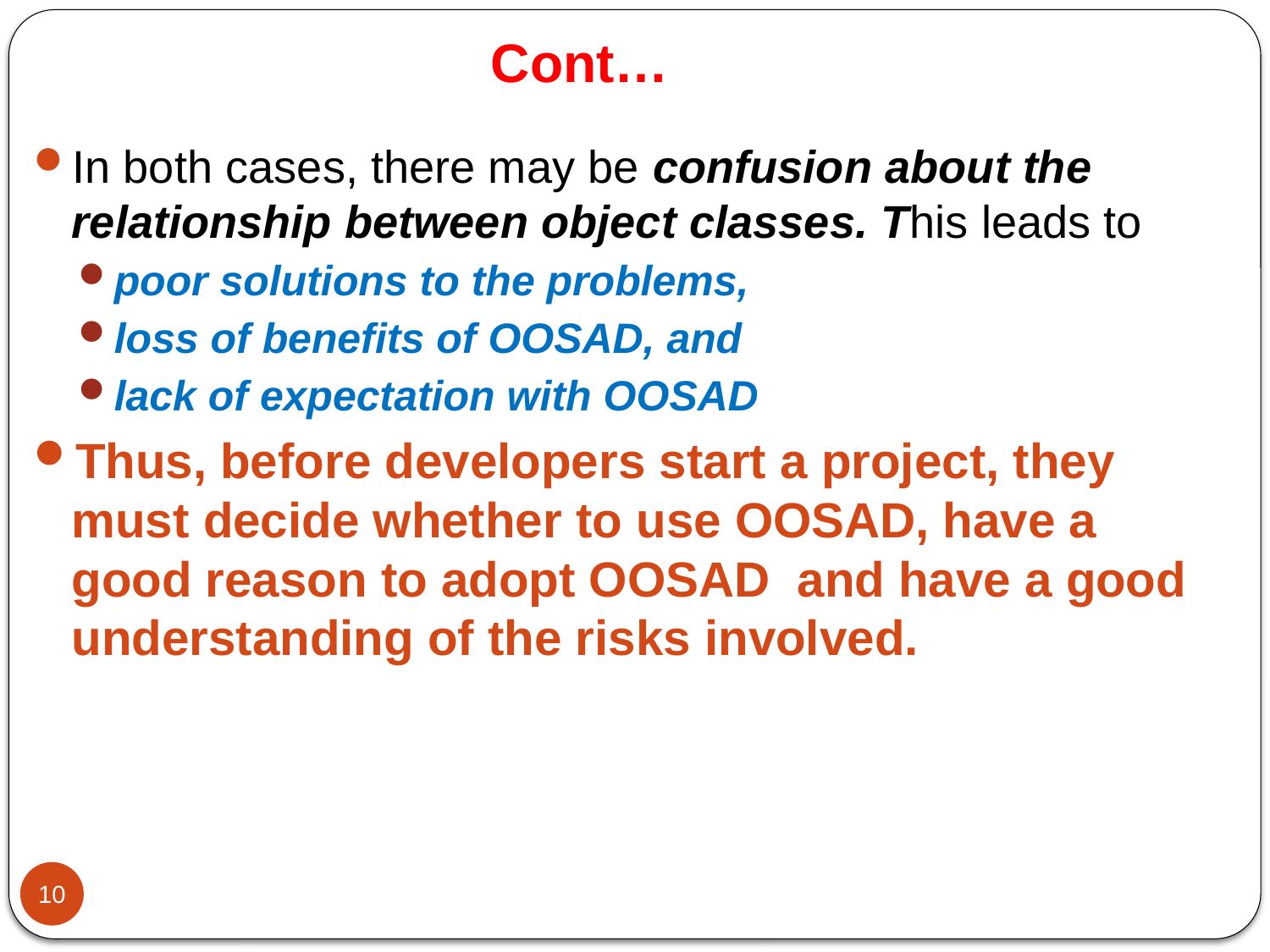

In both cases, there may be confusion about the relationship between object classes. This leads to
poor solutions to the problems,
loss of benefits of OOSAD, and
lack of expectation with OOSAD
Thus, before developers start a project, they must decide whether to use OOSAD, have a good reason to adopt OOSAD  and have a good understanding of the risks involved.
# Cont…
10